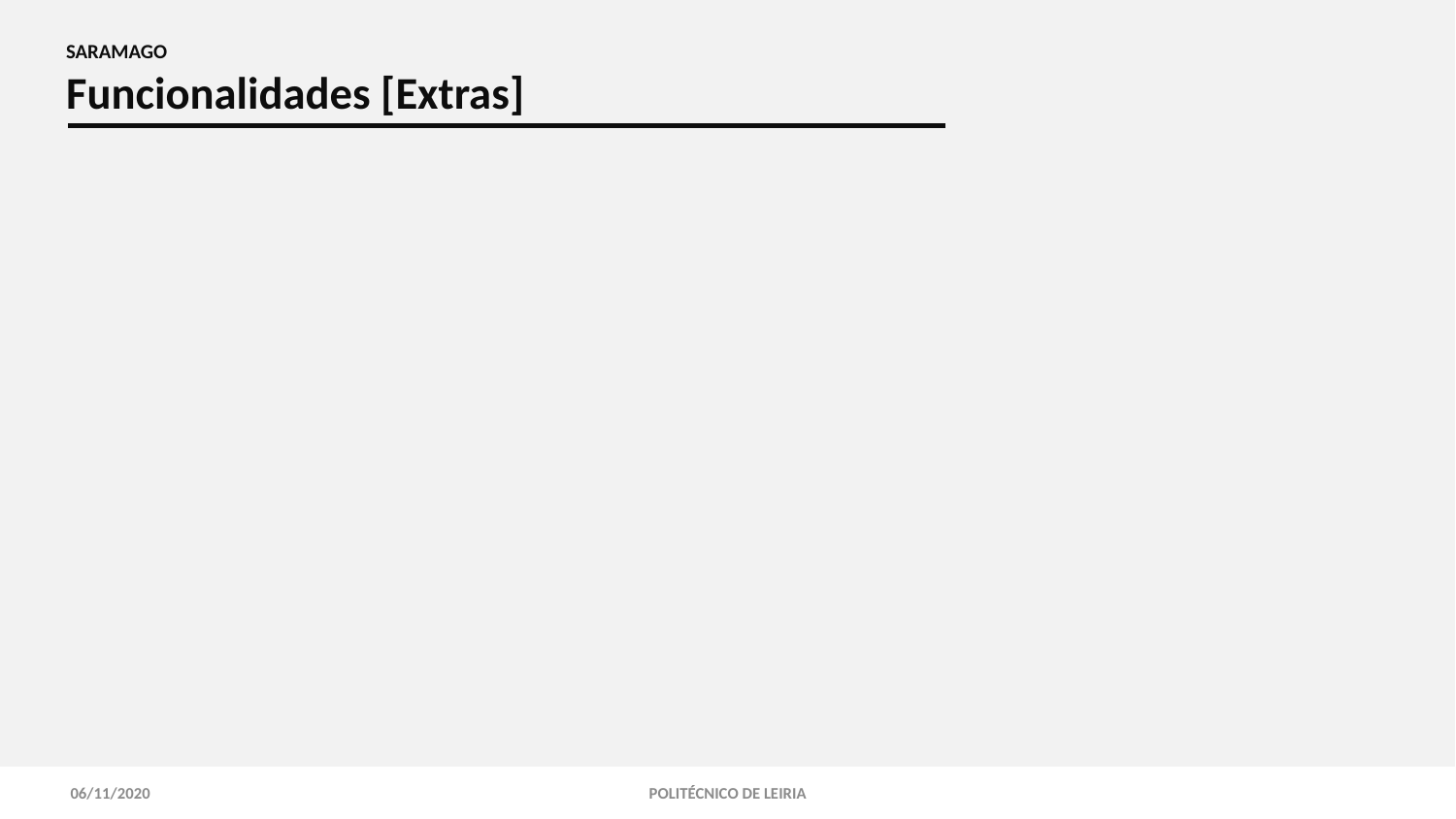

SARAMAGO

Funcionalidades [Extras]
06/11/2020
POLITÉCNICO DE LEIRIA